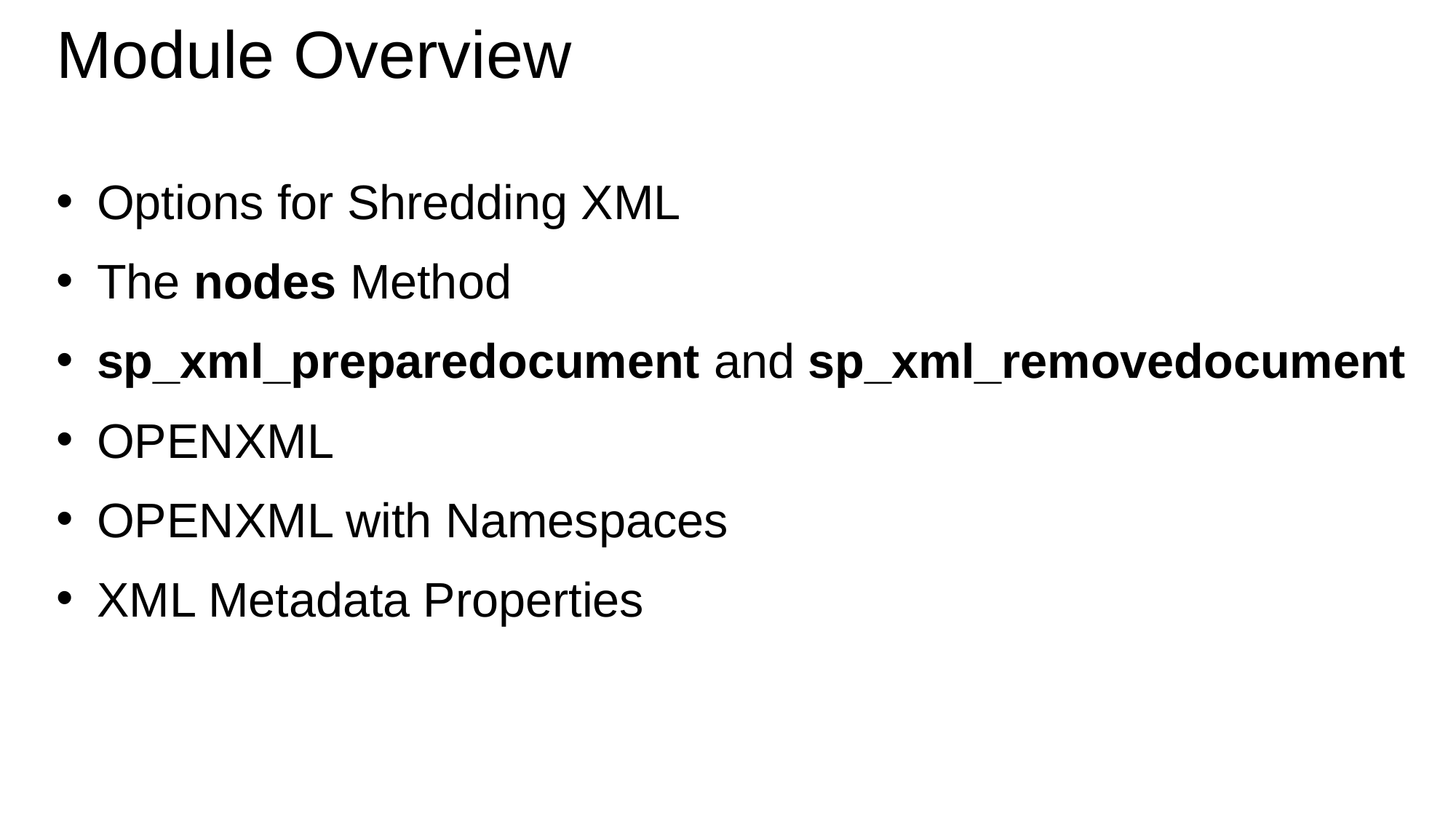

# Module Overview
Options for Shredding XML
The nodes Method
sp_xml_preparedocument and sp_xml_removedocument
OPENXML
OPENXML with Namespaces
XML Metadata Properties